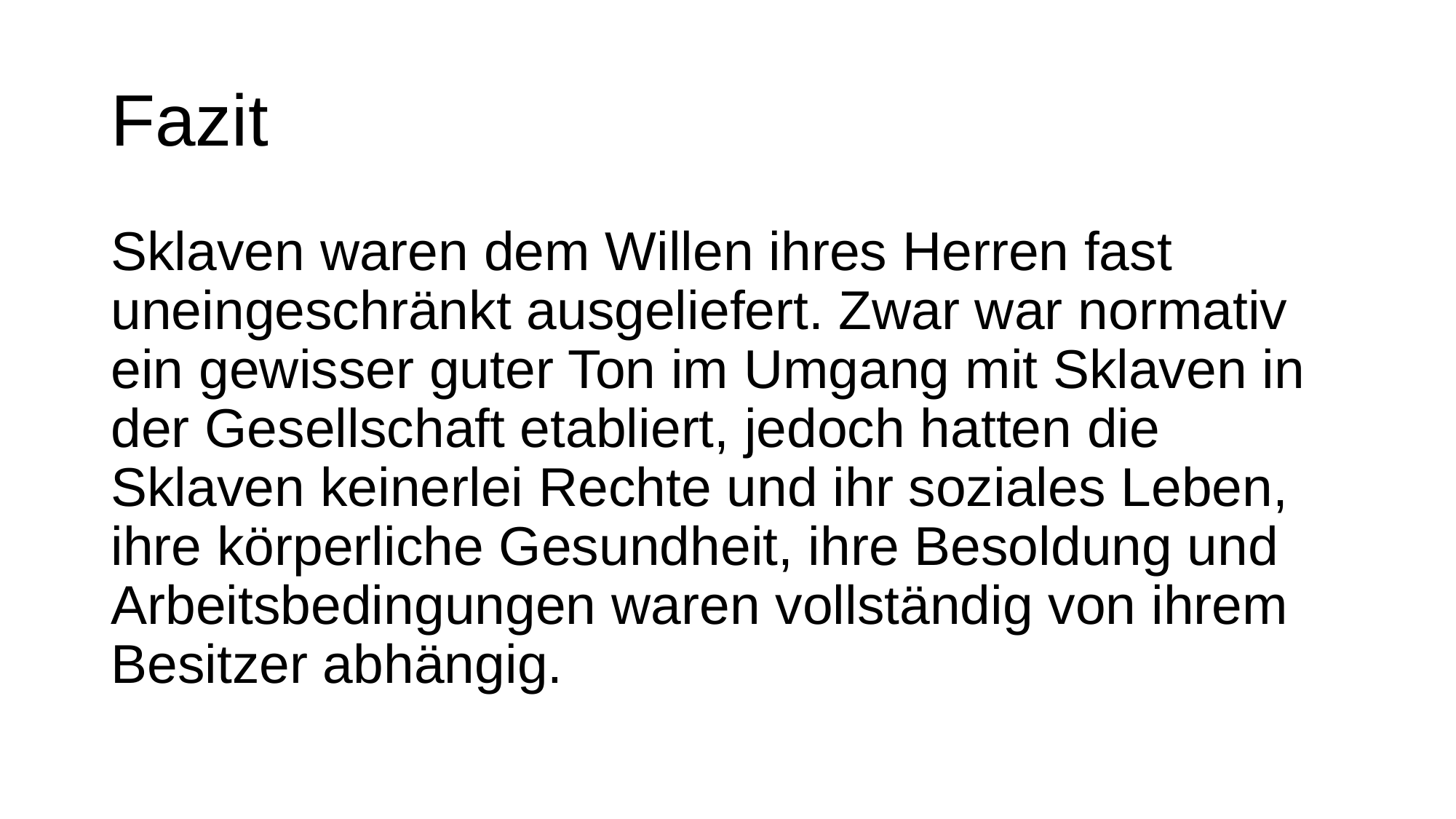

# Fazit
Sklaven waren dem Willen ihres Herren fast uneingeschränkt ausgeliefert. Zwar war normativ ein gewisser guter Ton im Umgang mit Sklaven in der Gesellschaft etabliert, jedoch hatten die Sklaven keinerlei Rechte und ihr soziales Leben, ihre körperliche Gesundheit, ihre Besoldung und Arbeitsbedingungen waren vollständig von ihrem Besitzer abhängig.